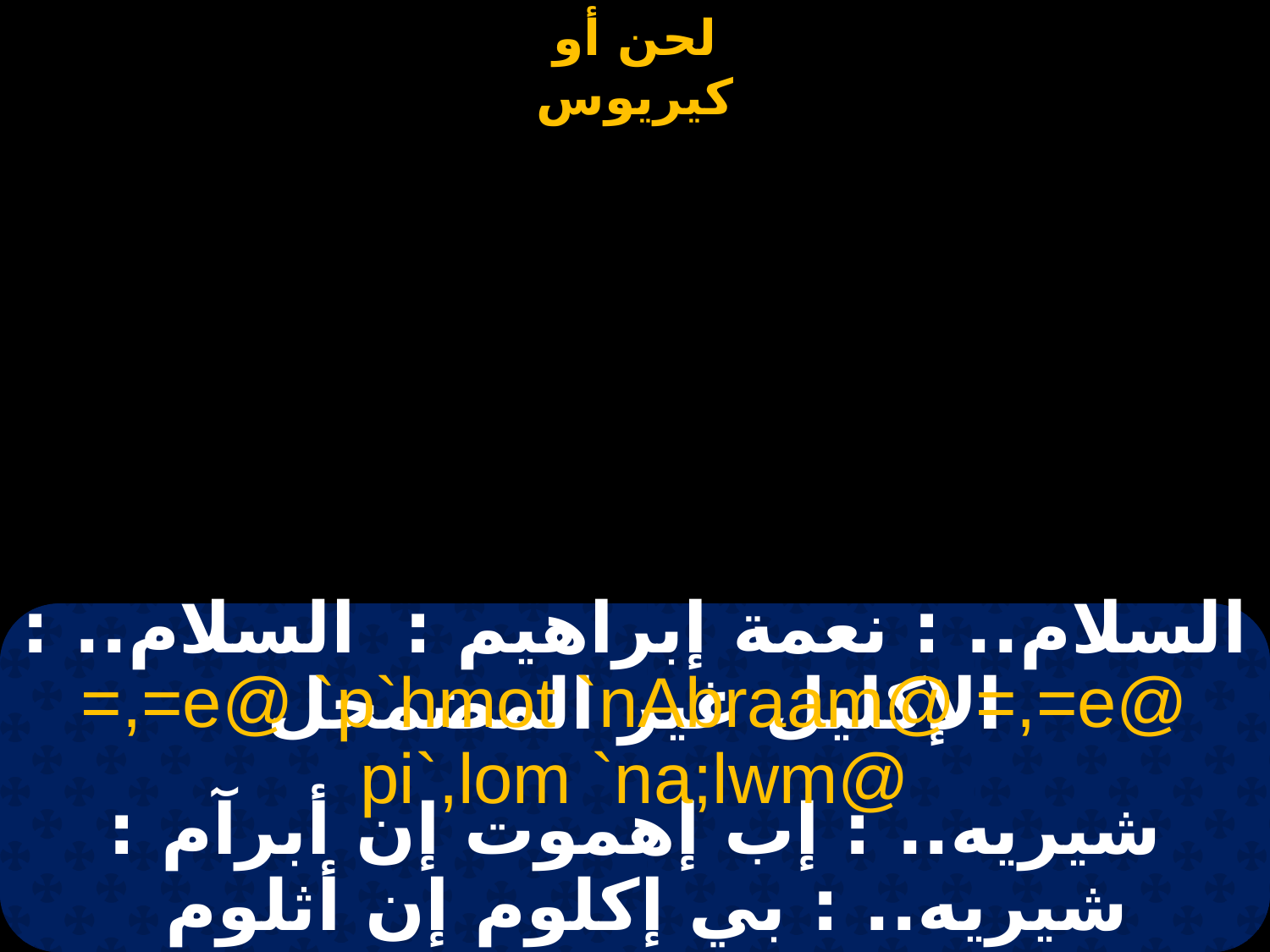

# السلام.. : نعمة إبراهيم :  السلام.. : الإكليل غير المضمحل
=,=e@ `p`hmot `nAbraam@ =,=e@ pi`,lom `na;lwm@
شيريه.. : إب إهموت إن أبرآم : شيريه.. : بي إكلوم إن أثلوم